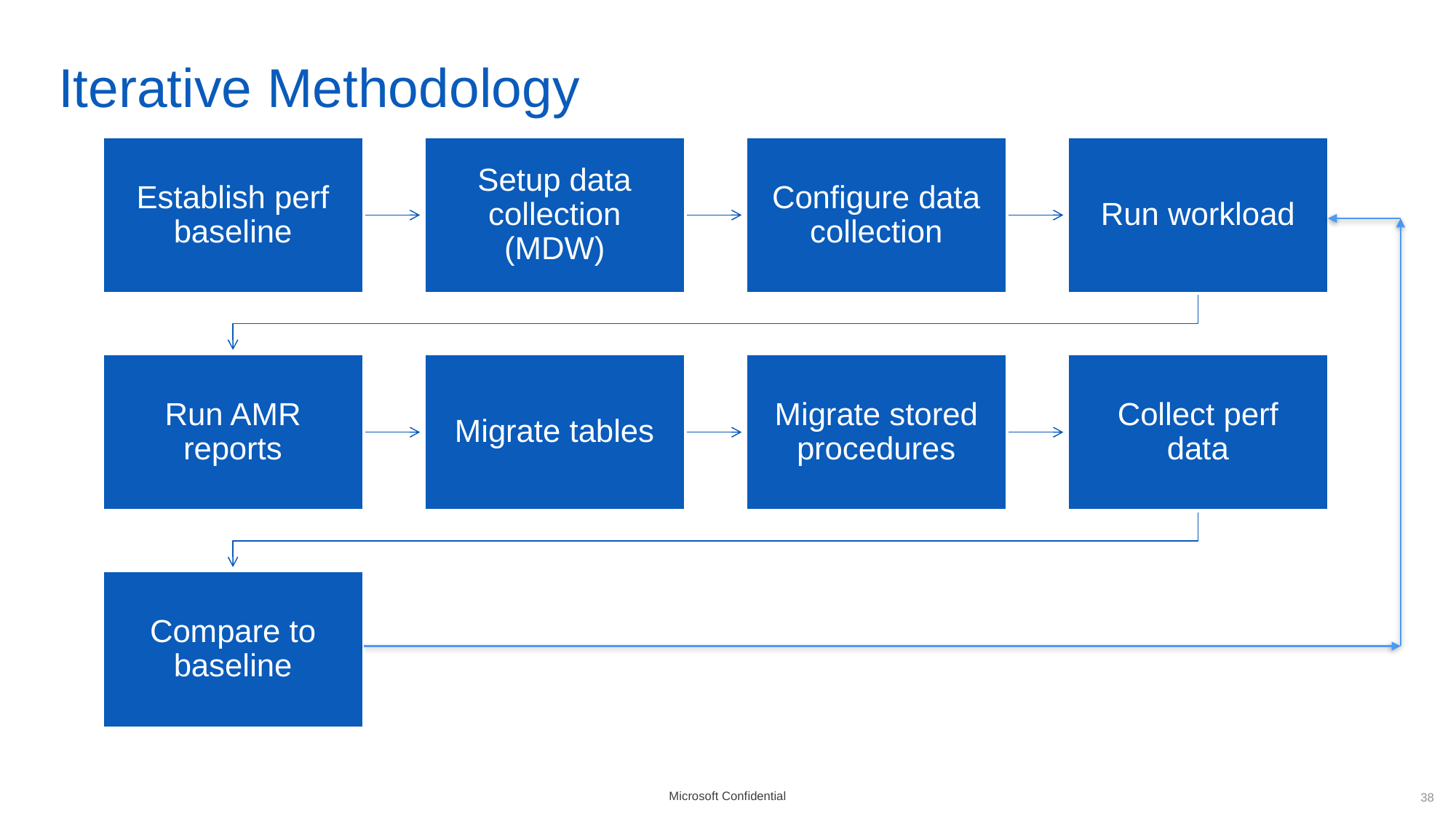

# Iterative Methodology

Establish perf baseline

Setup data collection (MDW)

Configure data collection

Run workload

Run AMR reports

Migrate tables

Migrate stored procedures

Collect perf data
Compare to baseline
38